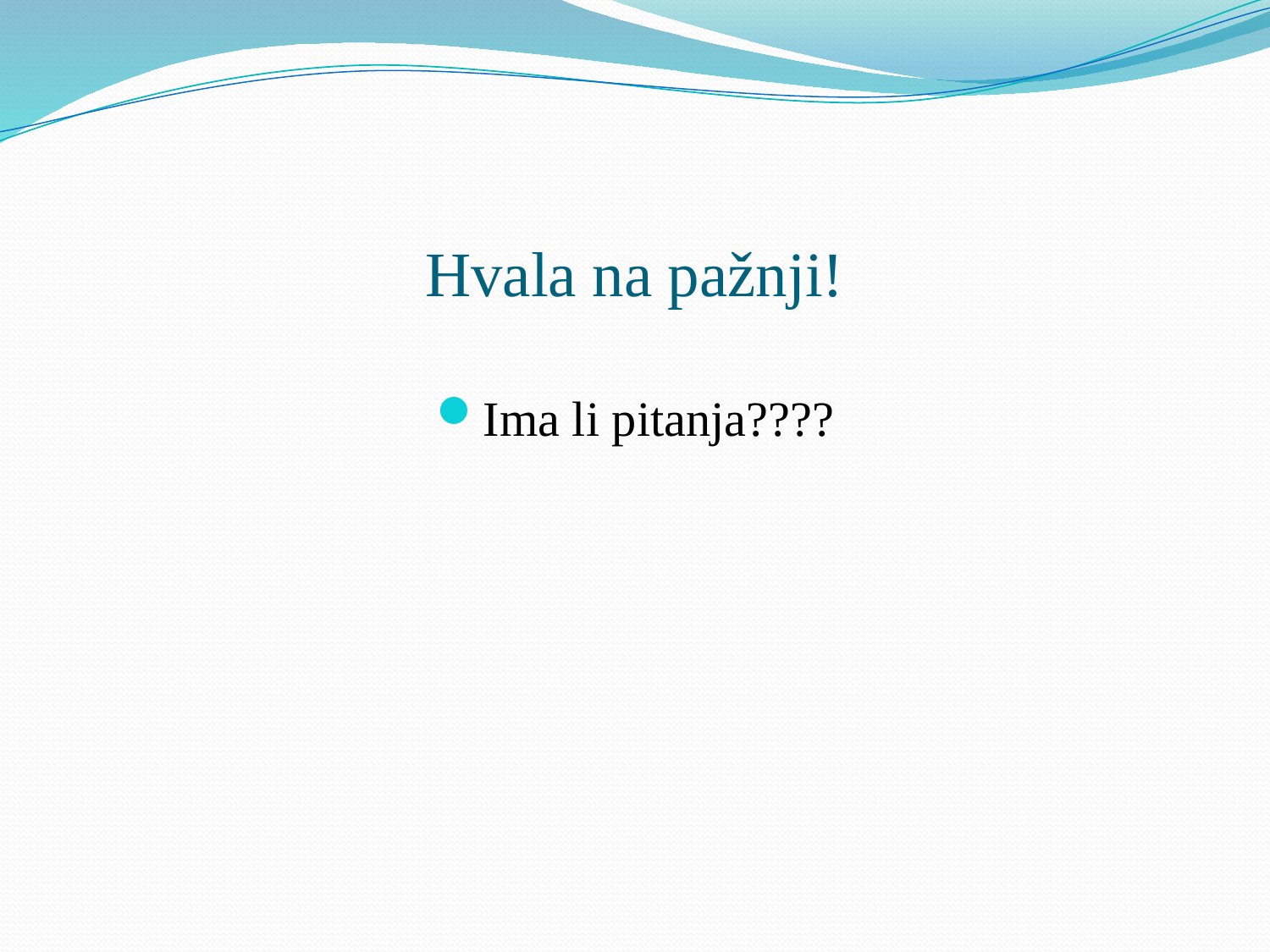

# Hvala na pažnji!
Ima li pitanja????